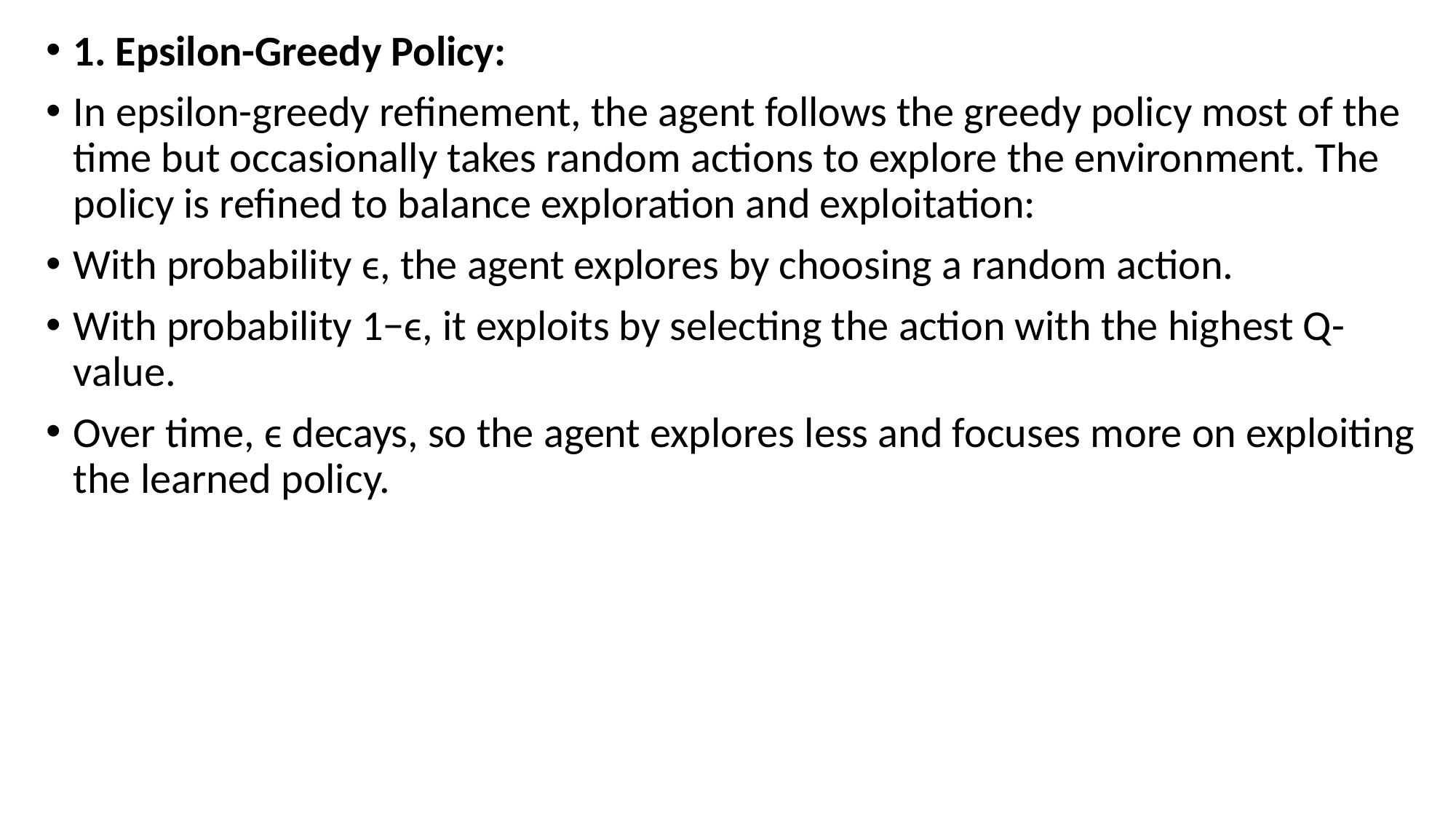

1. Epsilon-Greedy Policy:
In epsilon-greedy refinement, the agent follows the greedy policy most of the time but occasionally takes random actions to explore the environment. The policy is refined to balance exploration and exploitation:
With probability ϵ, the agent explores by choosing a random action.
With probability 1−ϵ, it exploits by selecting the action with the highest Q-value.
Over time, ϵ decays, so the agent explores less and focuses more on exploiting the learned policy.